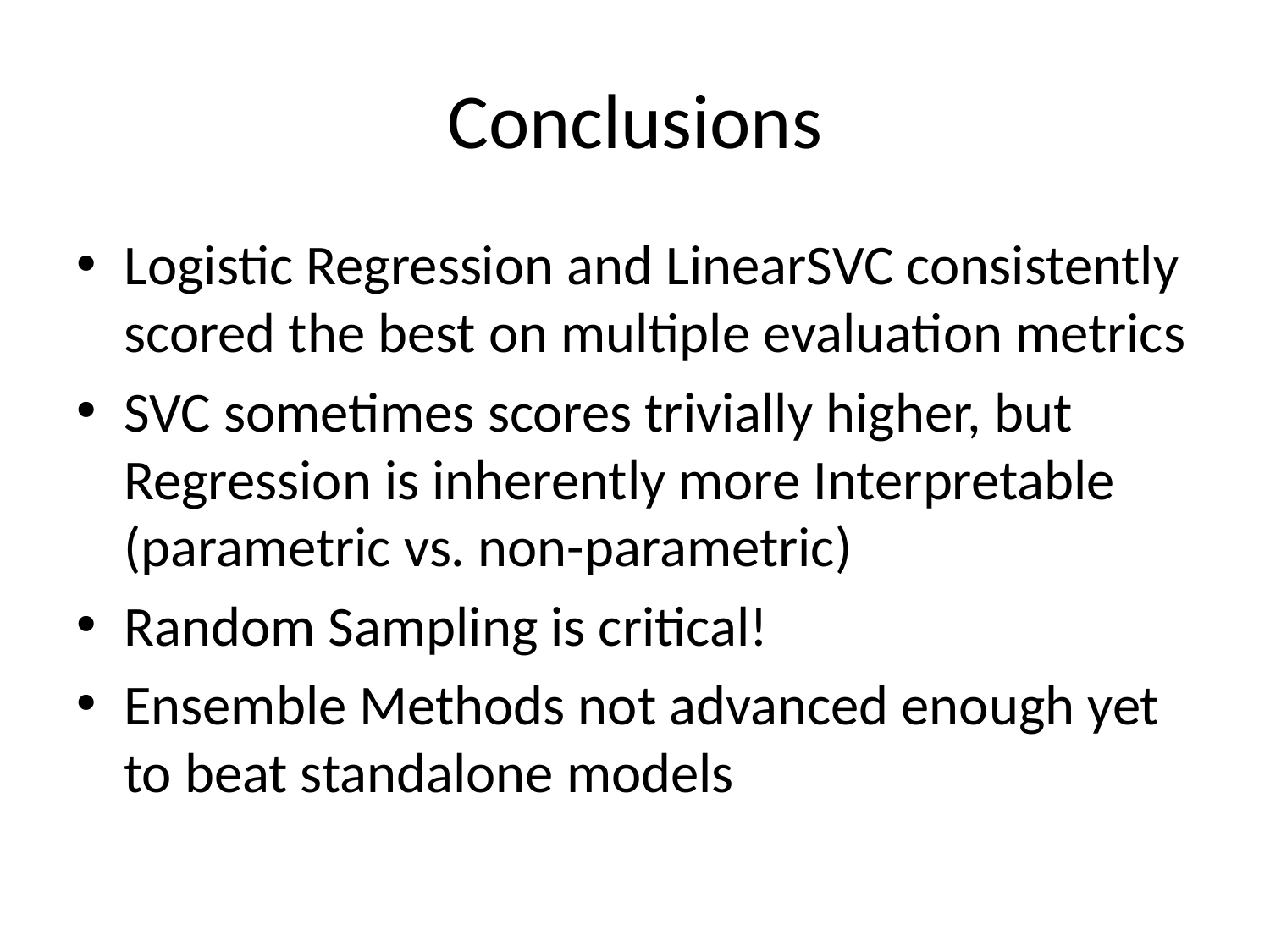

# Conclusions
Logistic Regression and LinearSVC consistently scored the best on multiple evaluation metrics
SVC sometimes scores trivially higher, but Regression is inherently more Interpretable (parametric vs. non-parametric)
Random Sampling is critical!
Ensemble Methods not advanced enough yet to beat standalone models